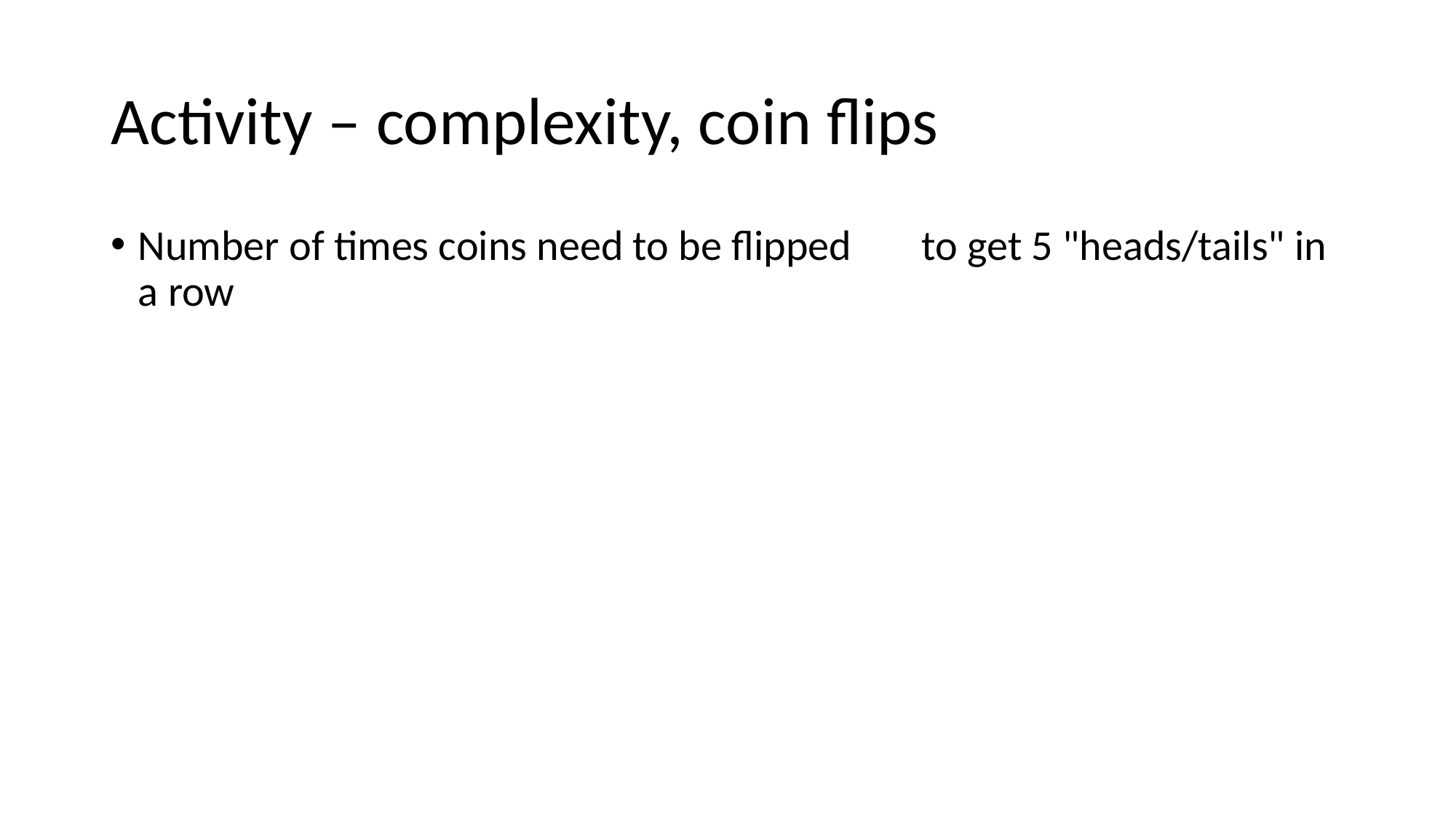

# Activity – complexity, coin flips
Number of times coins need to be flipped	  to get 5 "heads/tails" in a row